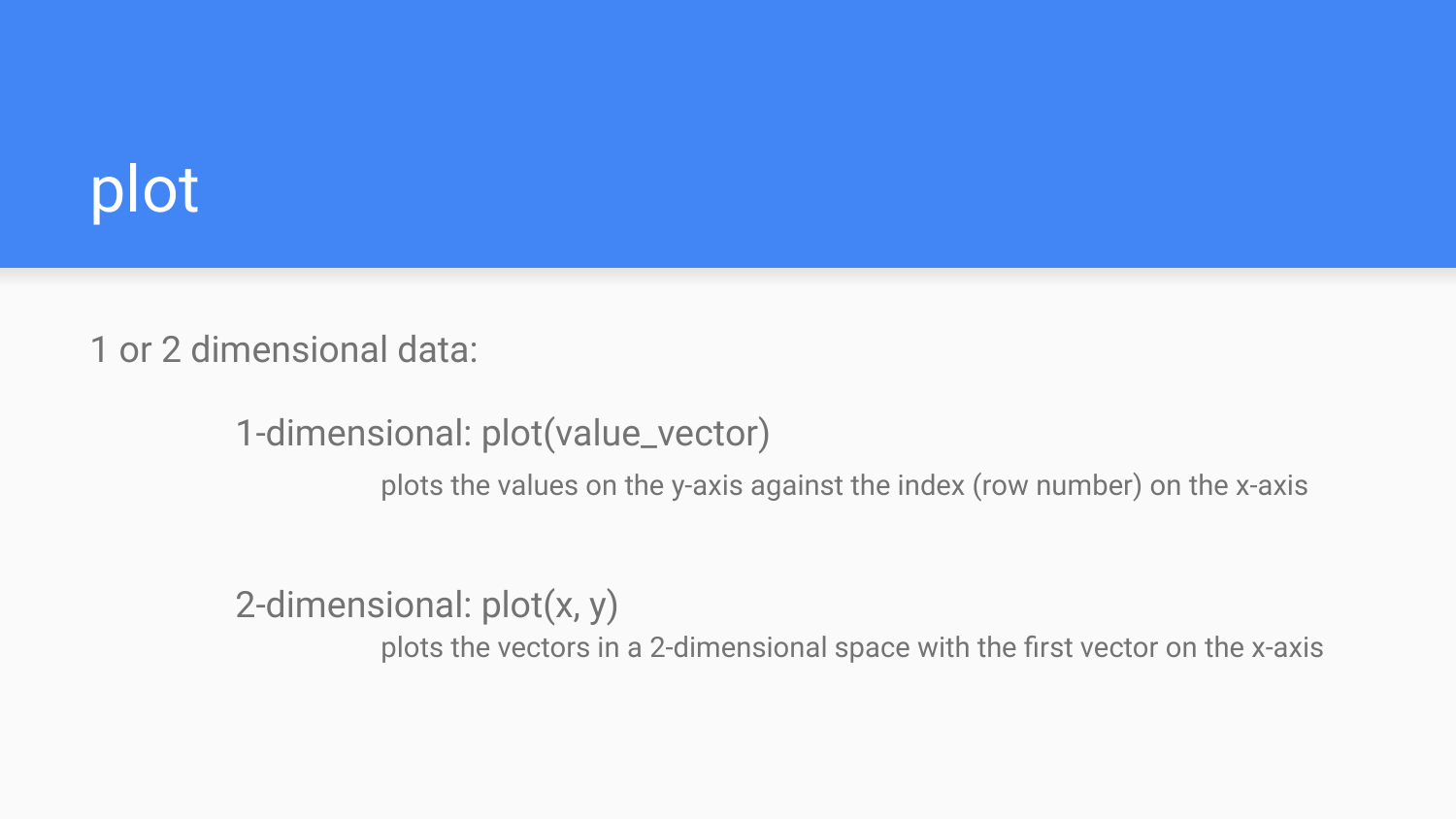

# plot
1 or 2 dimensional data:
	1-dimensional: plot(value_vector)
		plots the values on the y-axis against the index (row number) on the x-axis
	2-dimensional: plot(x, y)
		plots the vectors in a 2-dimensional space with the first vector on the x-axis